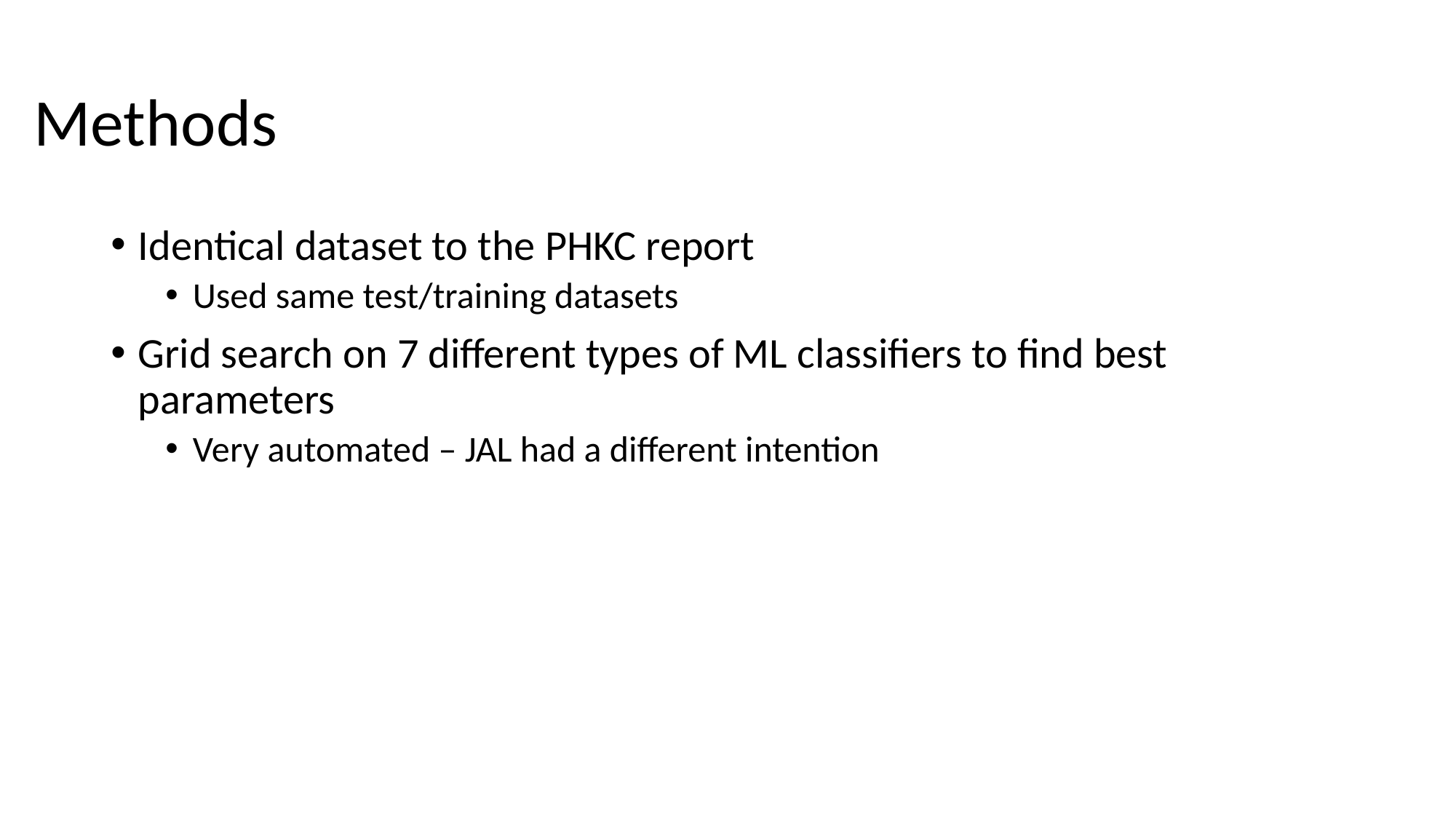

# Methods
Identical dataset to the PHKC report
Used same test/training datasets
Grid search on 7 different types of ML classifiers to find best parameters
Very automated – JAL had a different intention